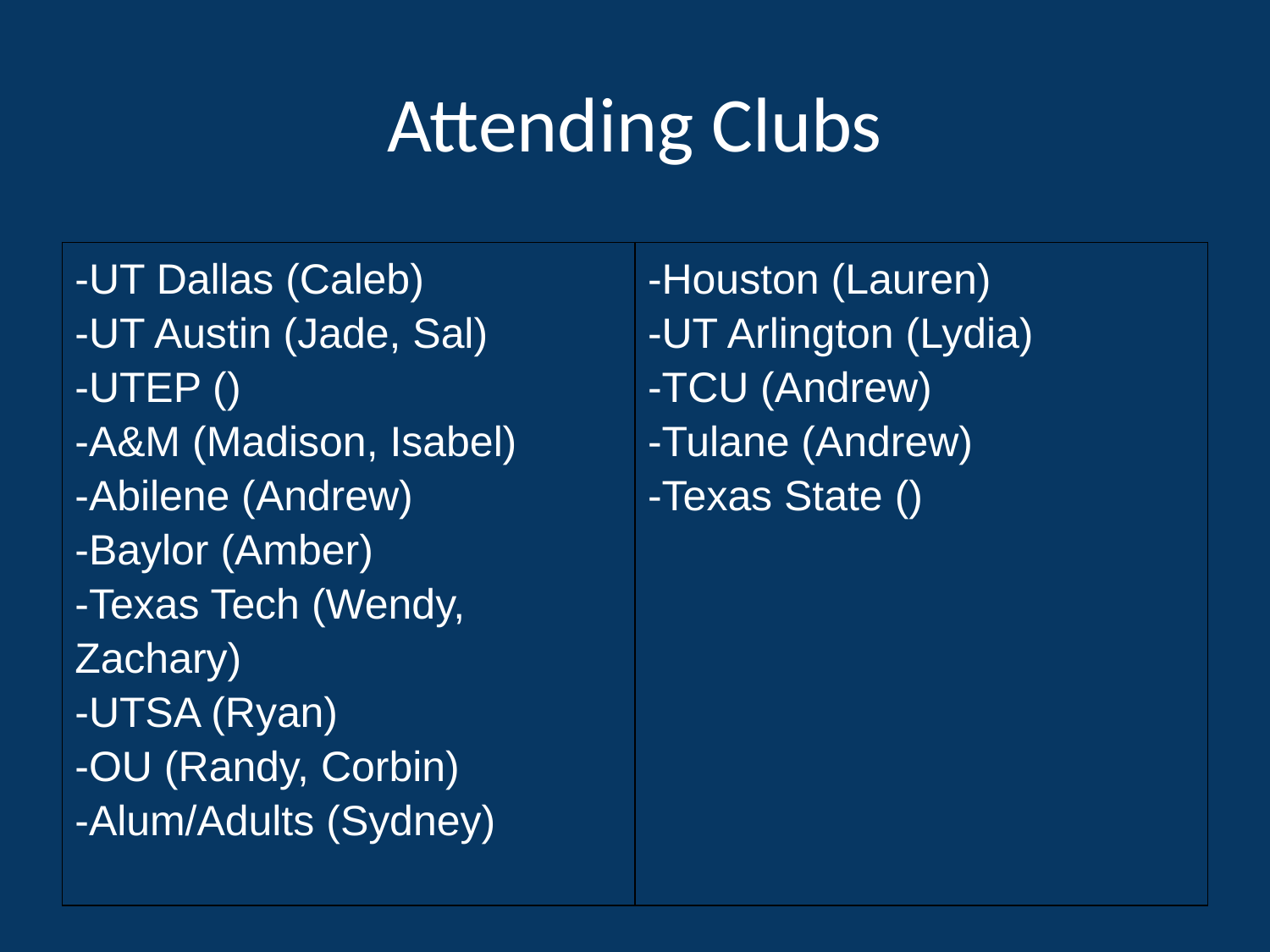

# Attending Clubs
| -UT Dallas (Caleb) -UT Austin (Jade, Sal) -UTEP () -A&M (Madison, Isabel) -Abilene (Andrew) -Baylor (Amber) -Texas Tech (Wendy, Zachary) -UTSA (Ryan) -OU (Randy, Corbin) -Alum/Adults (Sydney) | -Houston (Lauren) -UT Arlington (Lydia) -TCU (Andrew) -Tulane (Andrew) -Texas State () |
| --- | --- |